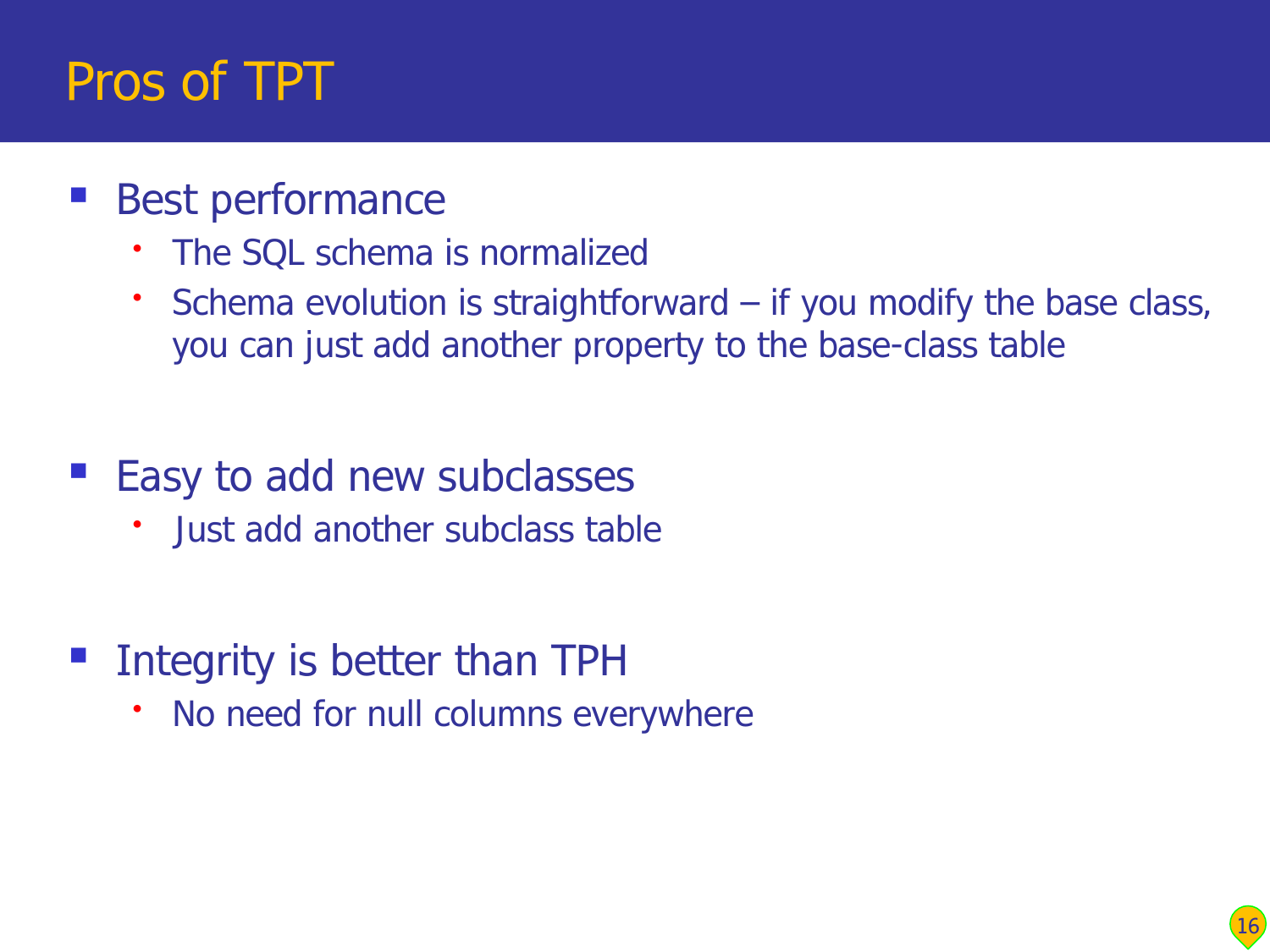

# Pros of TPT
Best performance
The SQL schema is normalized
Schema evolution is straightforward – if you modify the base class, you can just add another property to the base-class table

Easy to add new subclasses
Just add another subclass table

Integrity is better than TPH
No need for null columns everywhere
16